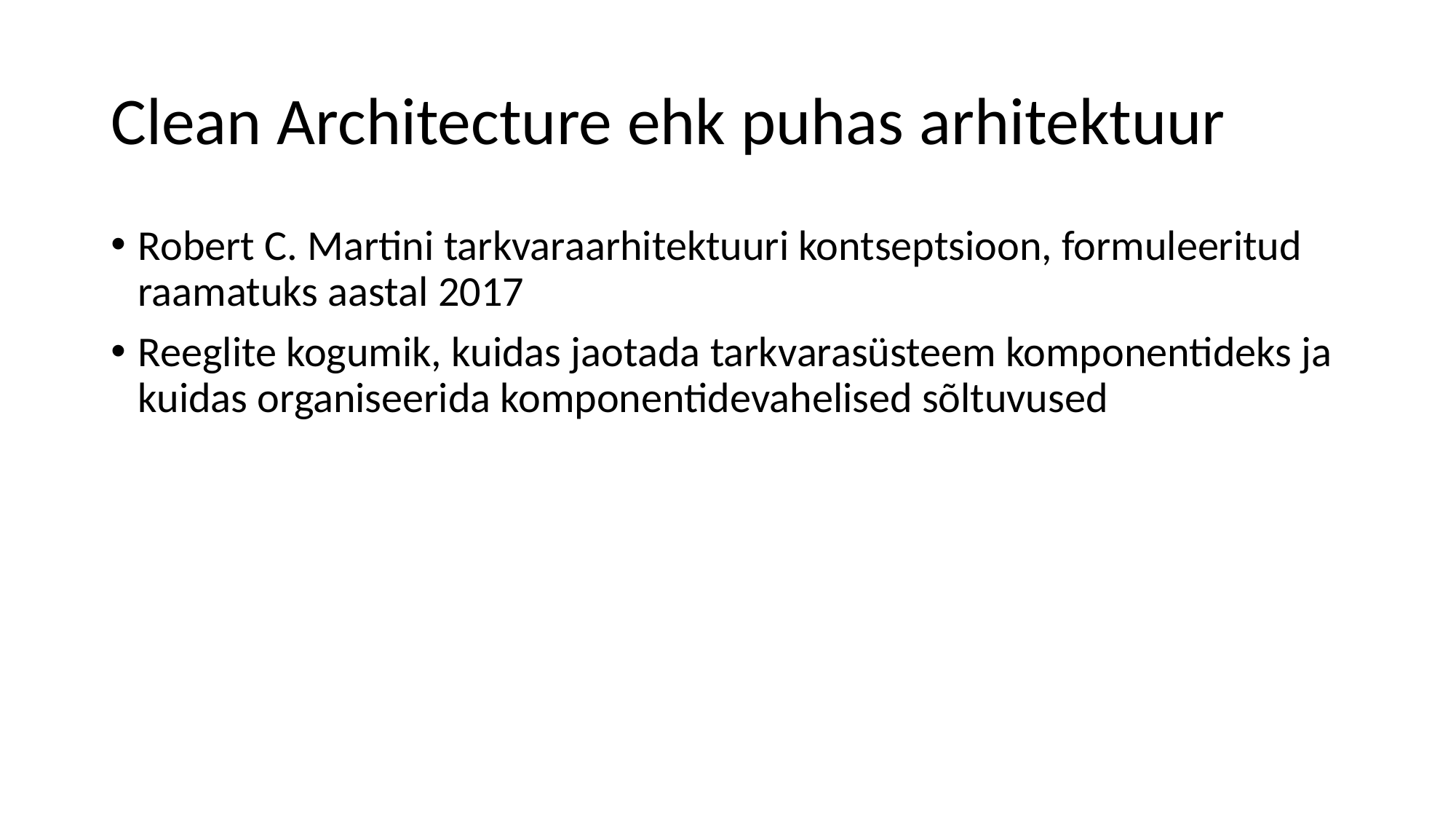

# Clean Architecture ehk puhas arhitektuur
Robert C. Martini tarkvaraarhitektuuri kontseptsioon, formuleeritud raamatuks aastal 2017
Reeglite kogumik, kuidas jaotada tarkvarasüsteem komponentideks ja kuidas organiseerida komponentidevahelised sõltuvused